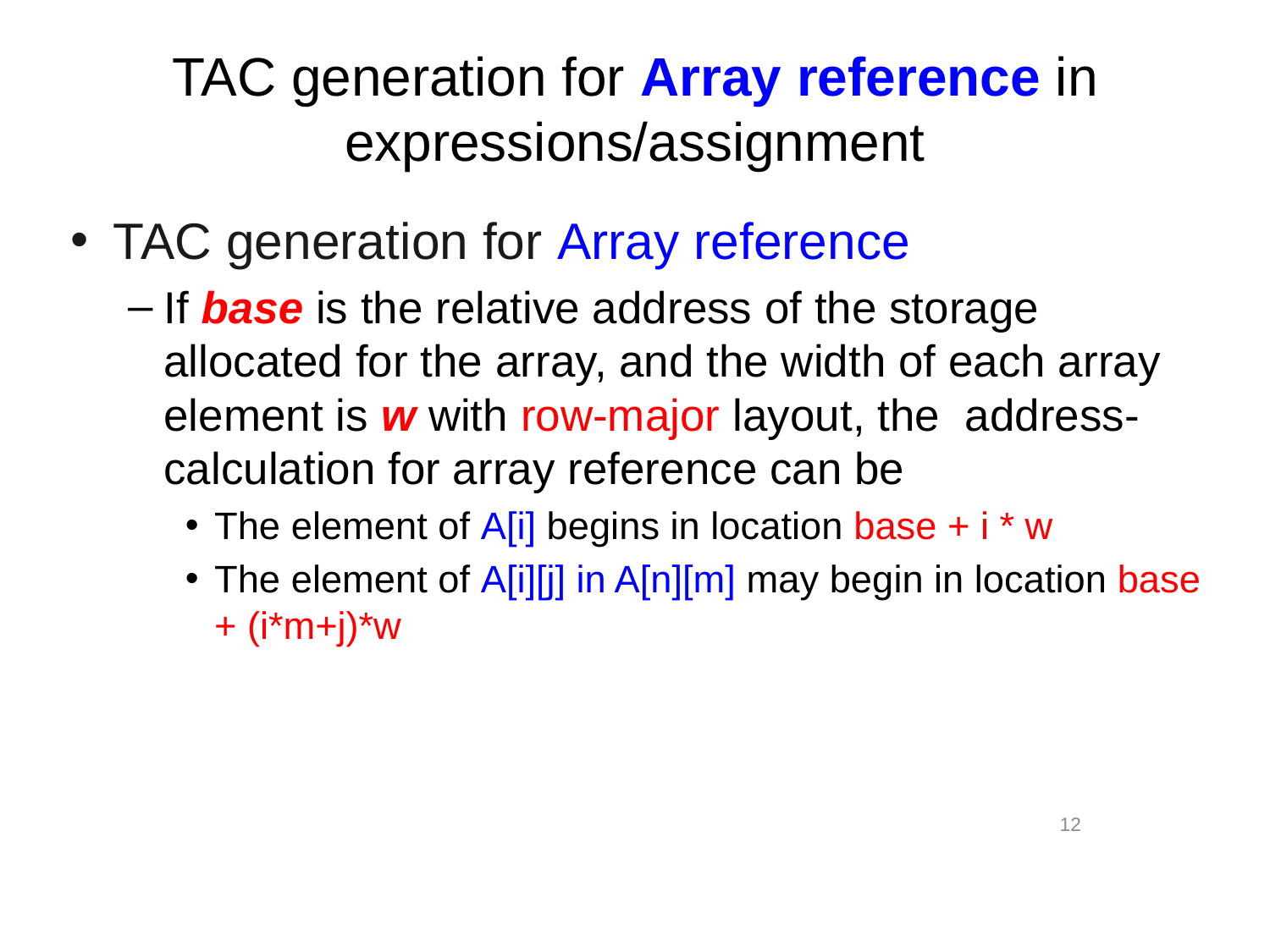

# TAC generation for Array reference in expressions/assignment
TAC generation for Array reference
If base is the relative address of the storage allocated for the array, and the width of each array element is w with row-major layout, the  address-calculation for array reference can be
The element of A[i] begins in location base + i * w
The element of A[i][j] in A[n][m] may begin in location base + (i*m+j)*w
12